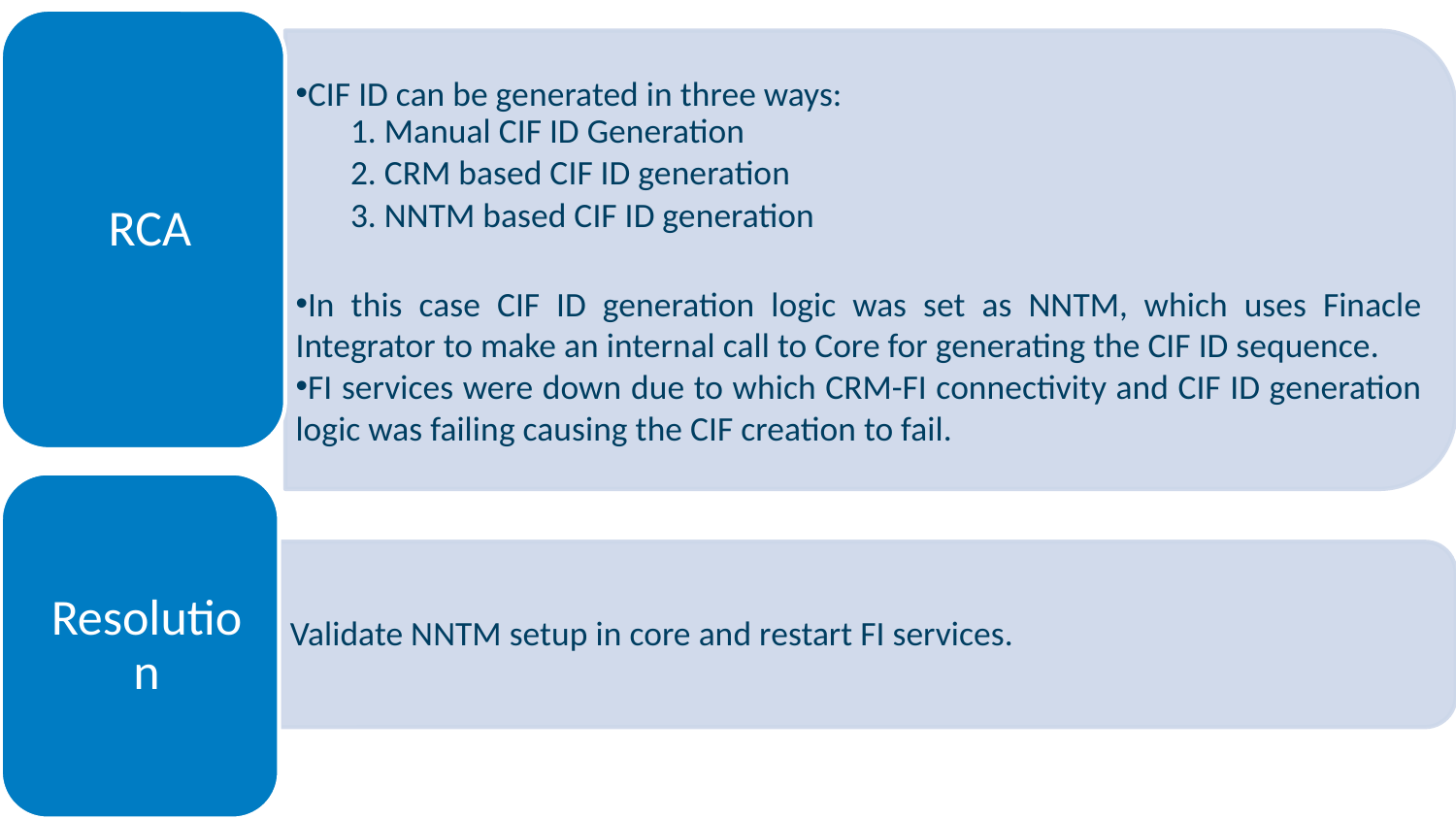

CIF ID can be generated in three ways:
1. Manual CIF ID Generation
2. CRM based CIF ID generation
3. NNTM based CIF ID generation

In this case CIF ID generation logic was set as NNTM, which uses Finacle Integrator to make an internal call to Core for generating the CIF ID sequence.
FI services were down due to which CRM-FI connectivity and CIF ID generation logic was failing causing the CIF creation to fail.
RCA
Validate NNTM setup in core and restart FI services.
Resolution
#